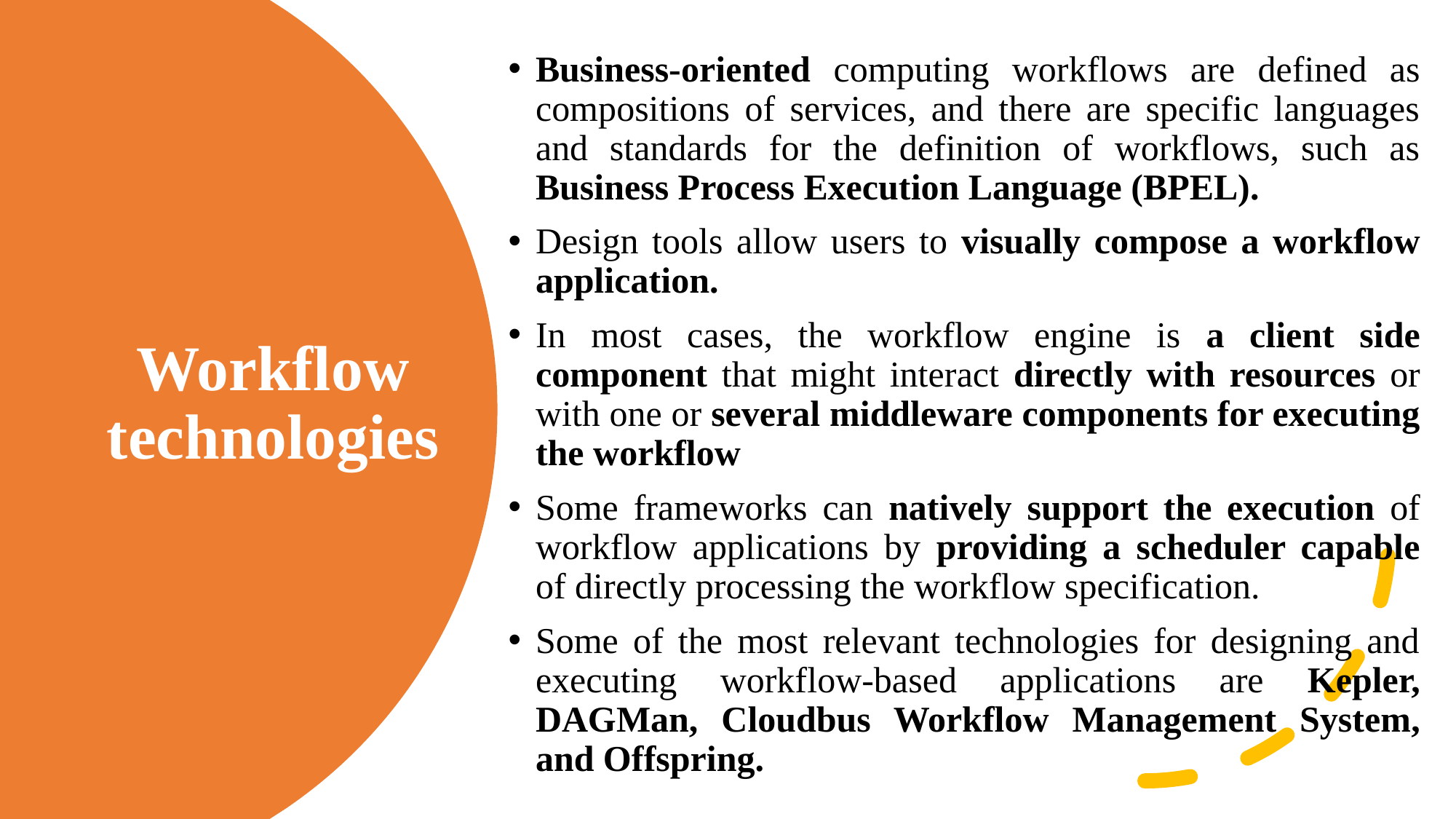

Business-oriented computing workflows are defined as compositions of services, and there are specific languages and standards for the definition of workflows, such as Business Process Execution Language (BPEL).
Design tools allow users to visually compose a workflow application.
In most cases, the workflow engine is a client side component that might interact directly with resources or with one or several middleware components for executing the workflow
Some frameworks can natively support the execution of workflow applications by providing a scheduler capable of directly processing the workflow specification.
Some of the most relevant technologies for designing and executing workflow-based applications are Kepler, DAGMan, Cloudbus Workflow Management System, and Offspring.
# Workflow technologies